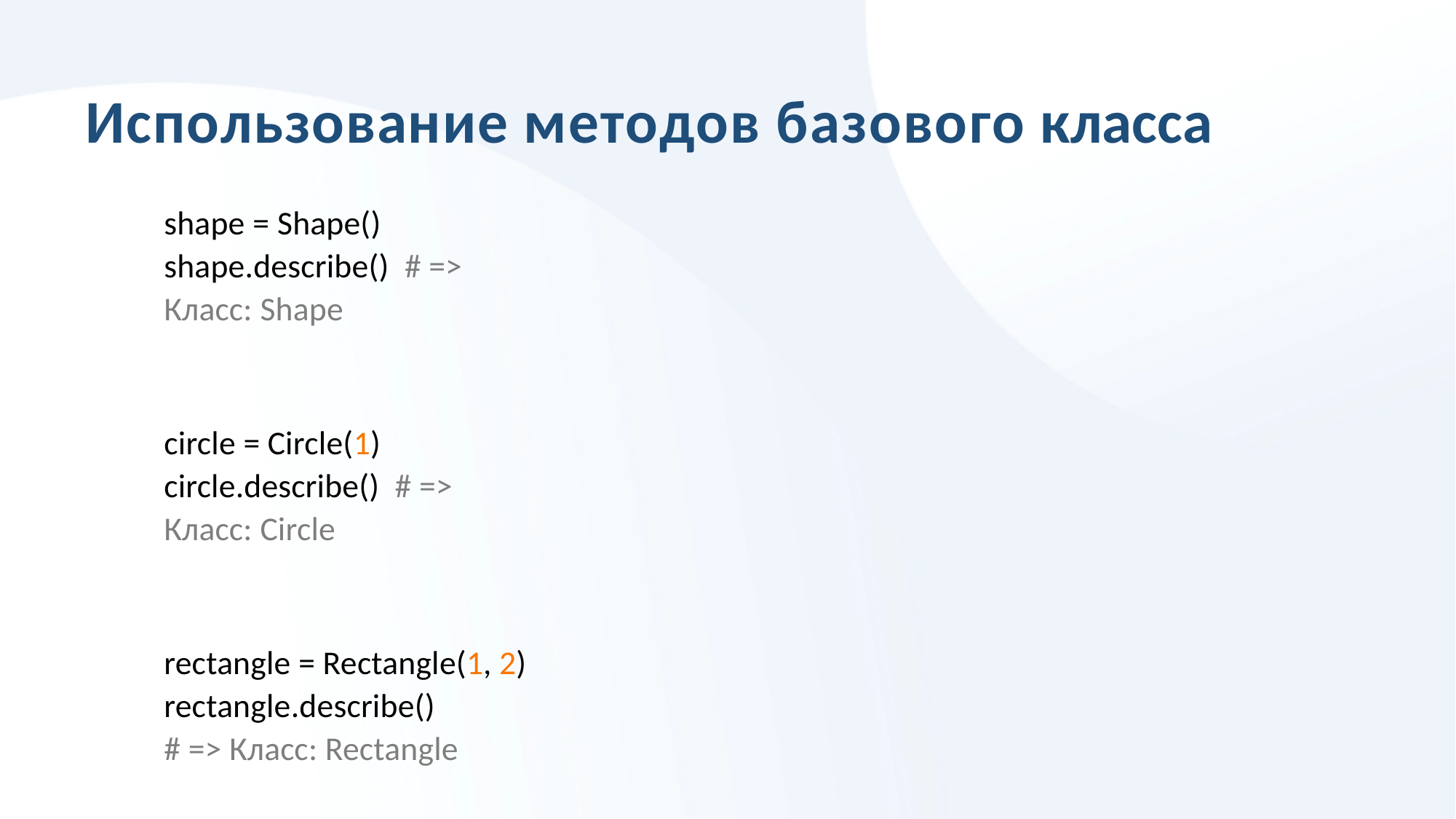

# Использование методов базового класса
shape = Shape()  shape.describe()  # => Класс: Shape

circle = Circle(1)  circle.describe()  # => Класс: Circle

rectangle = Rectangle(1, 2)  rectangle.describe()
# => Класс: Rectangle